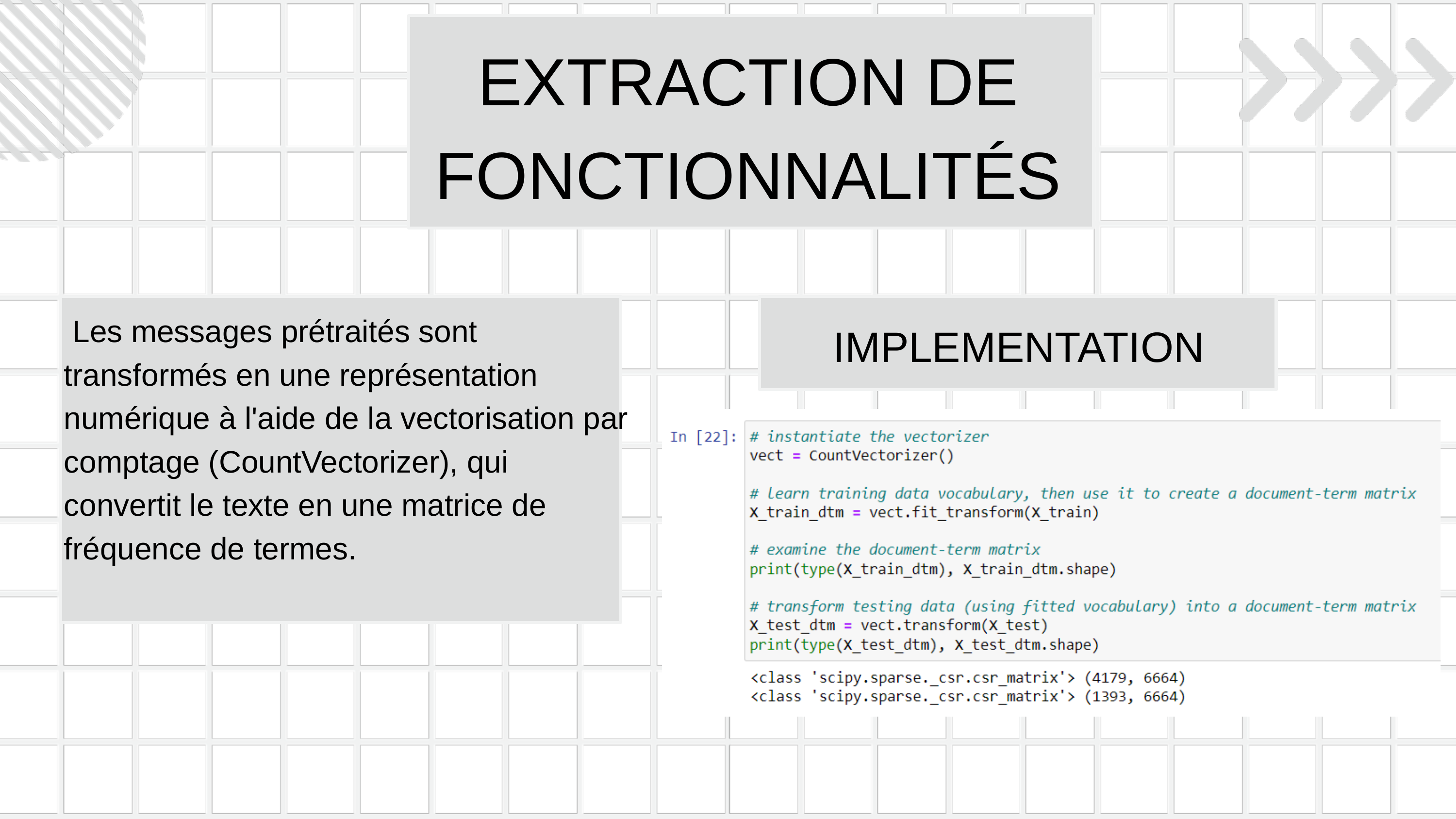

EXTRACTION DE FONCTIONNALITÉS

 Les messages prétraités sont transformés en une représentation numérique à l'aide de la vectorisation par comptage (CountVectorizer), qui convertit le texte en une matrice de fréquence de termes.

IMPLEMENTATION